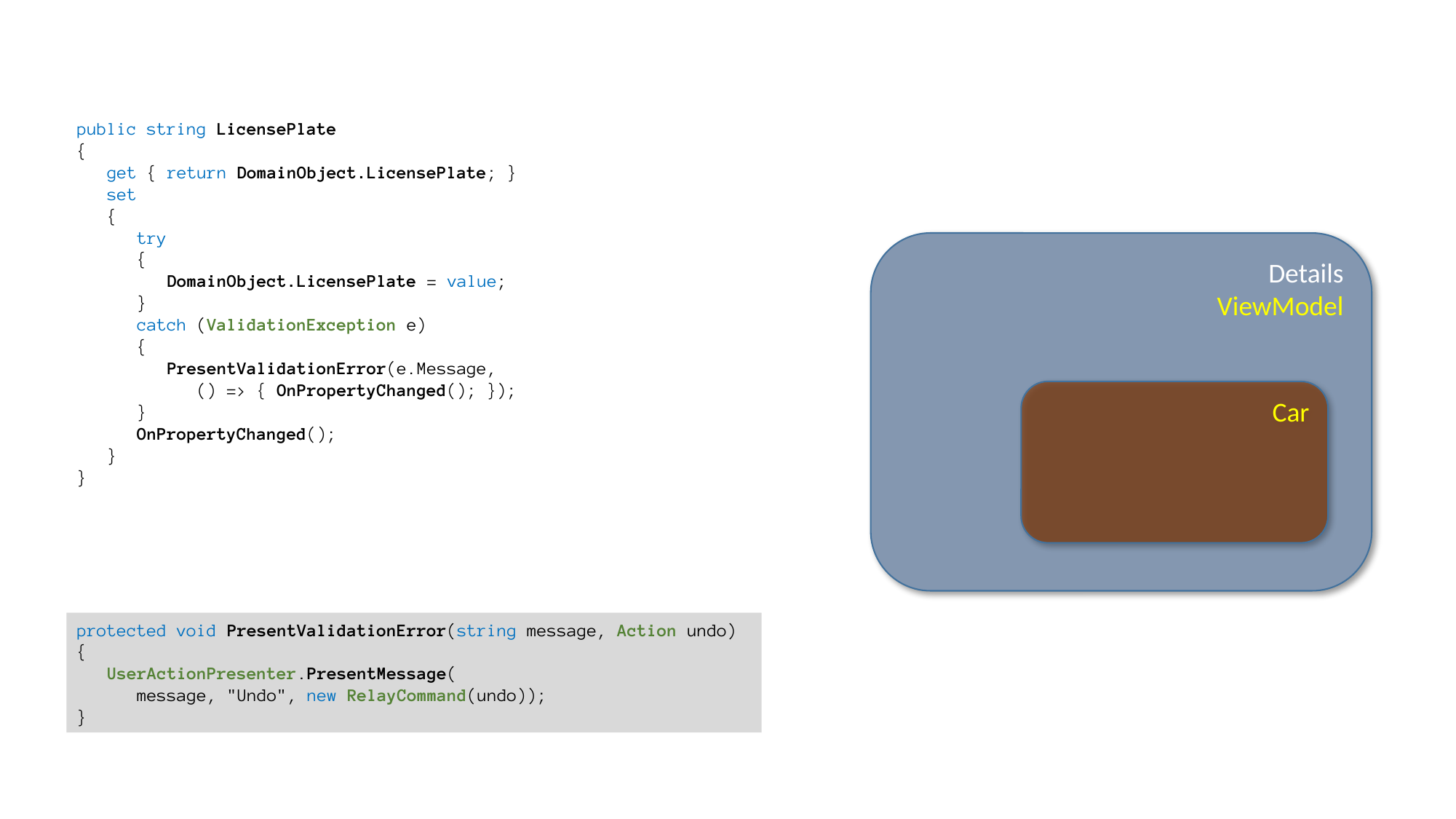

public string LicensePlate
{
   get { return DomainObject.LicensePlate; }
   set
   {
      try
      {
         DomainObject.LicensePlate = value;
      }
      catch (ValidationException e)
      {
         PresentValidationError(e.Message,
            () => { OnPropertyChanged(); });
      }
      OnPropertyChanged();
   }
}
Details
ViewModel
Car

protected void PresentValidationError(string message, Action undo)
{
   UserActionPresenter.PresentMessage(
      message, "Undo", new RelayCommand(undo));
}